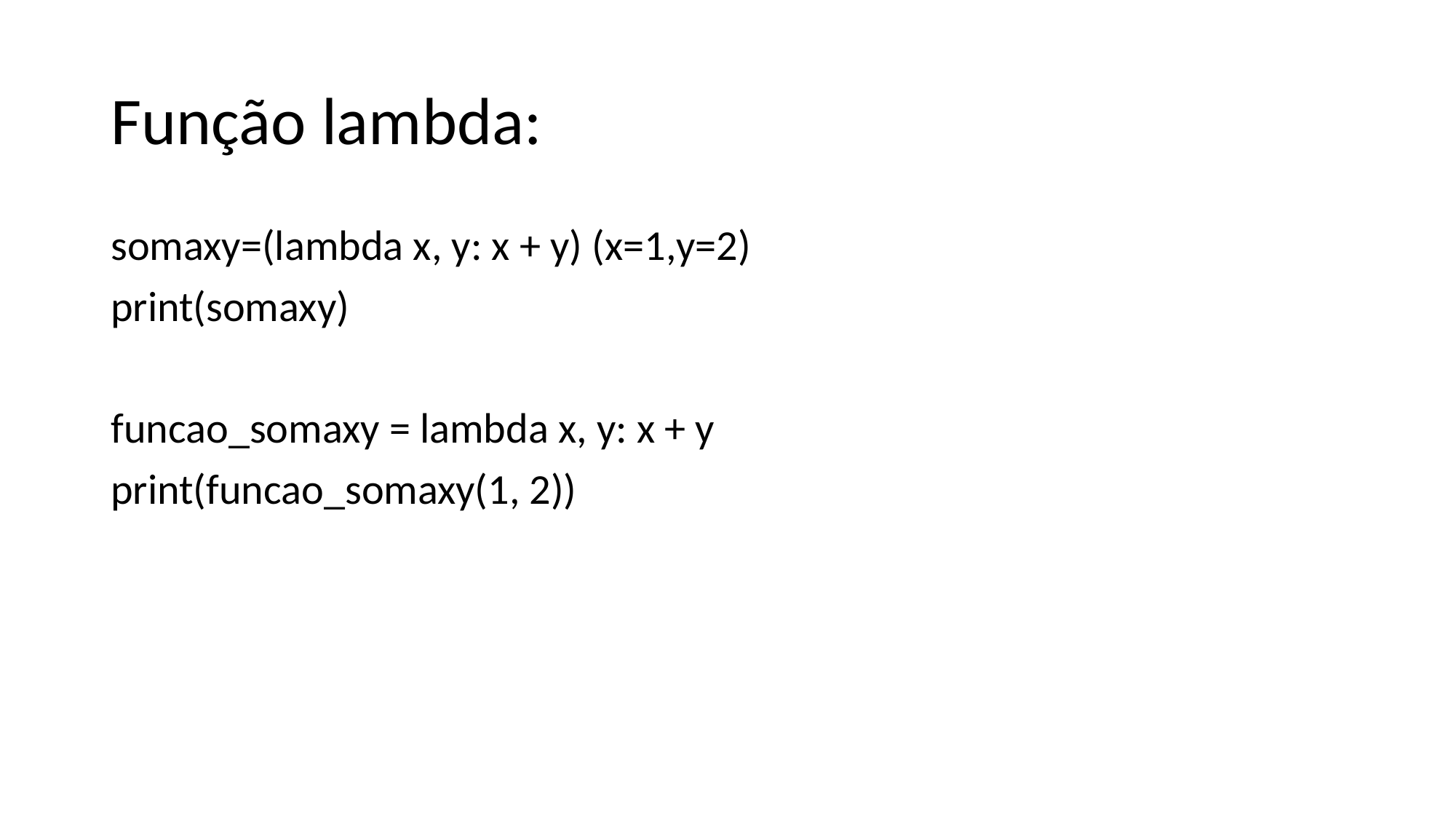

# Função lambda:
somaxy=(lambda x, y: x + y) (x=1,y=2)
print(somaxy)

funcao_somaxy = lambda x, y: x + y
print(funcao_somaxy(1, 2))